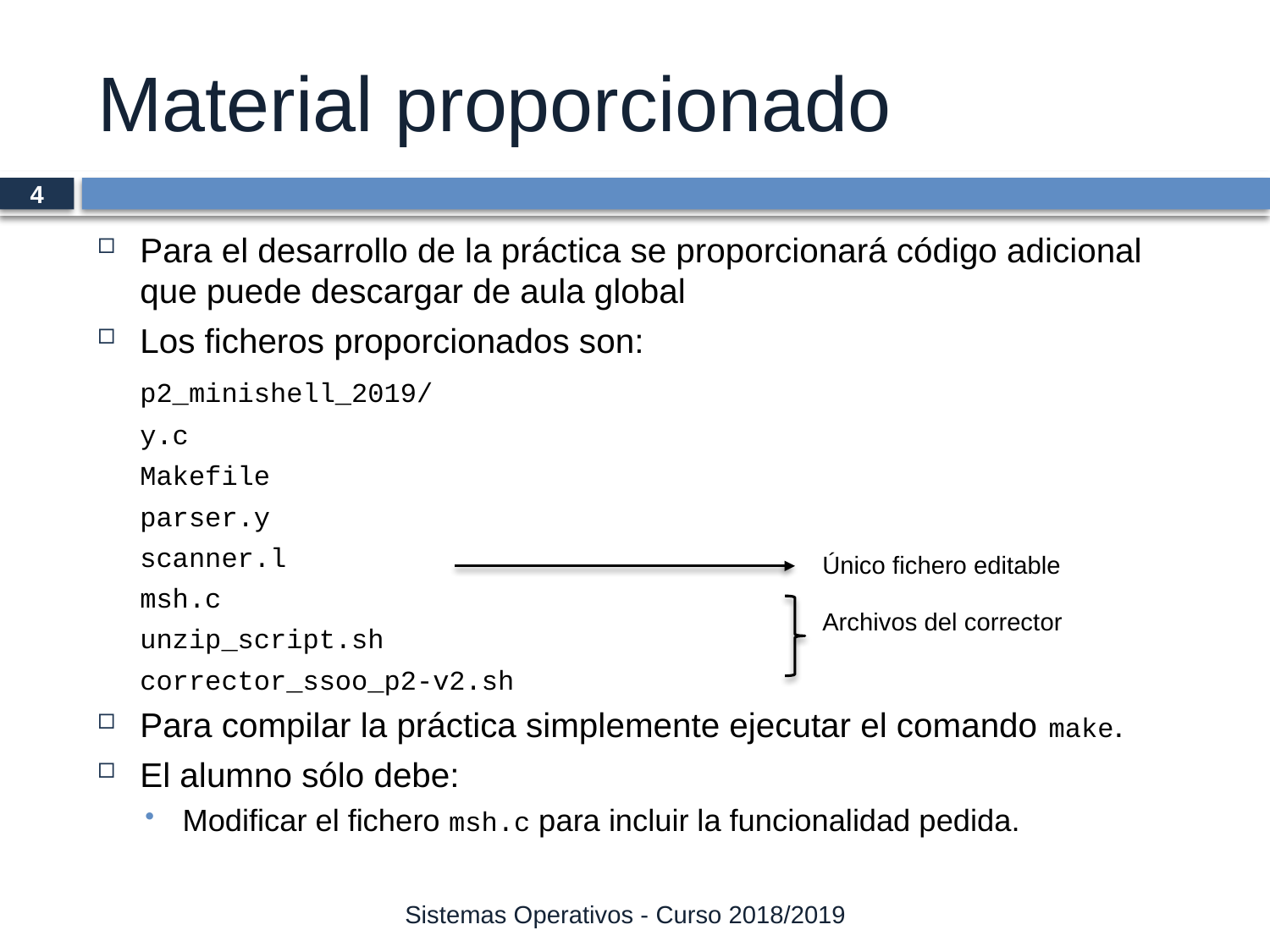

# Material proporcionado
4
Para el desarrollo de la práctica se proporcionará código adicional que puede descargar de aula global
Los ficheros proporcionados son:
	p2_minishell_2019/
			y.c
			Makefile
			parser.y
			scanner.l
			msh.c
			unzip_script.sh
			corrector_ssoo_p2-v2.sh
Para compilar la práctica simplemente ejecutar el comando make.
El alumno sólo debe:
Modificar el fichero msh.c para incluir la funcionalidad pedida.
Único fichero editable

Archivos del corrector
Sistemas Operativos - Curso 2018/2019